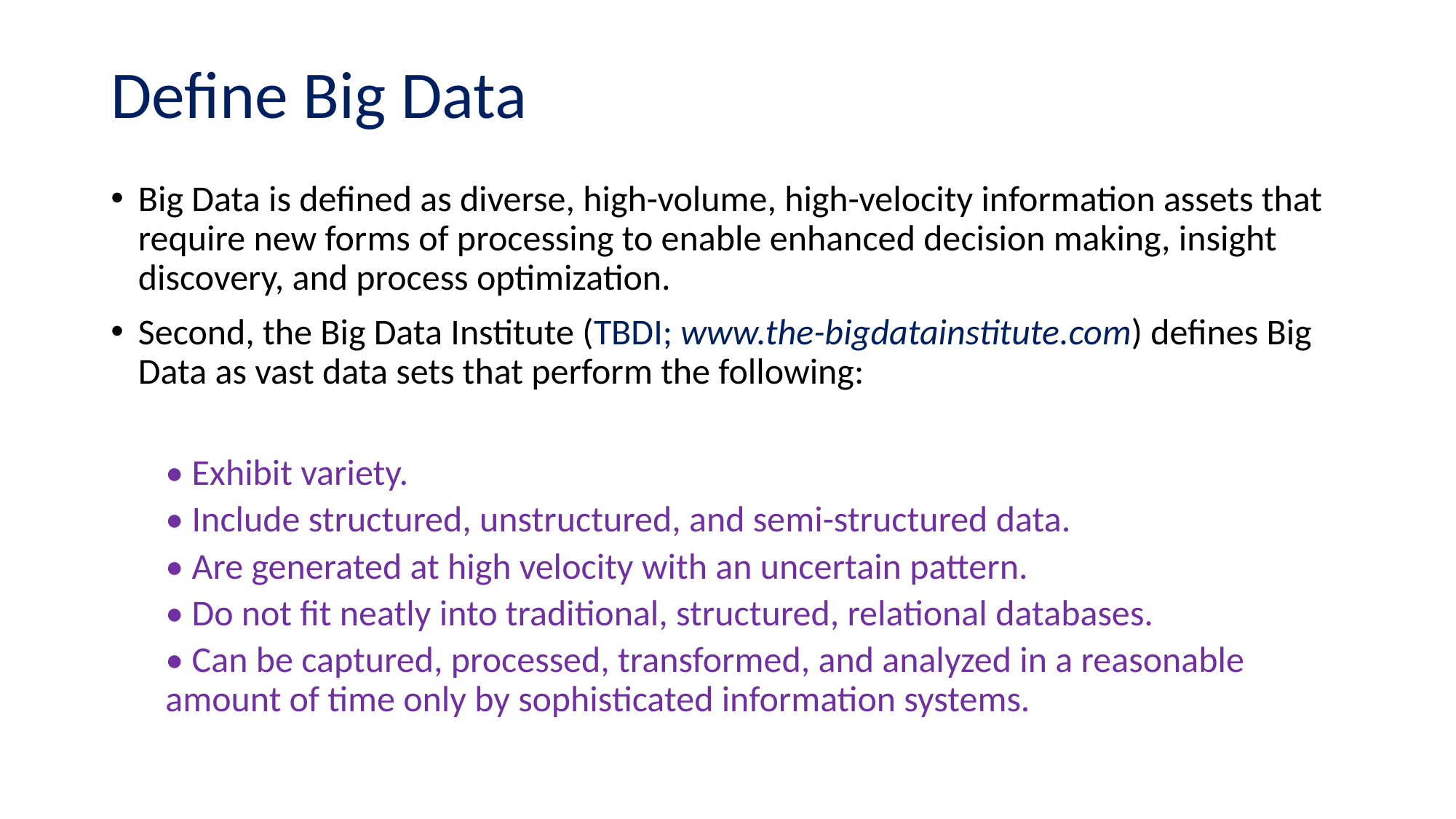

# Define Big Data
Big Data is defined as diverse, high-volume, high-velocity information assets that require new forms of processing to enable enhanced decision making, insight discovery, and process optimization.
Second, the Big Data Institute (TBDI; www.the-bigdatainstitute.com) defines Big Data as vast data sets that perform the following:

• Exhibit variety.
• Include structured, unstructured, and semi-structured data.
• Are generated at high velocity with an uncertain pattern.
• Do not fit neatly into traditional, structured, relational databases.
• Can be captured, processed, transformed, and analyzed in a reasonable amount of time only by sophisticated information systems.